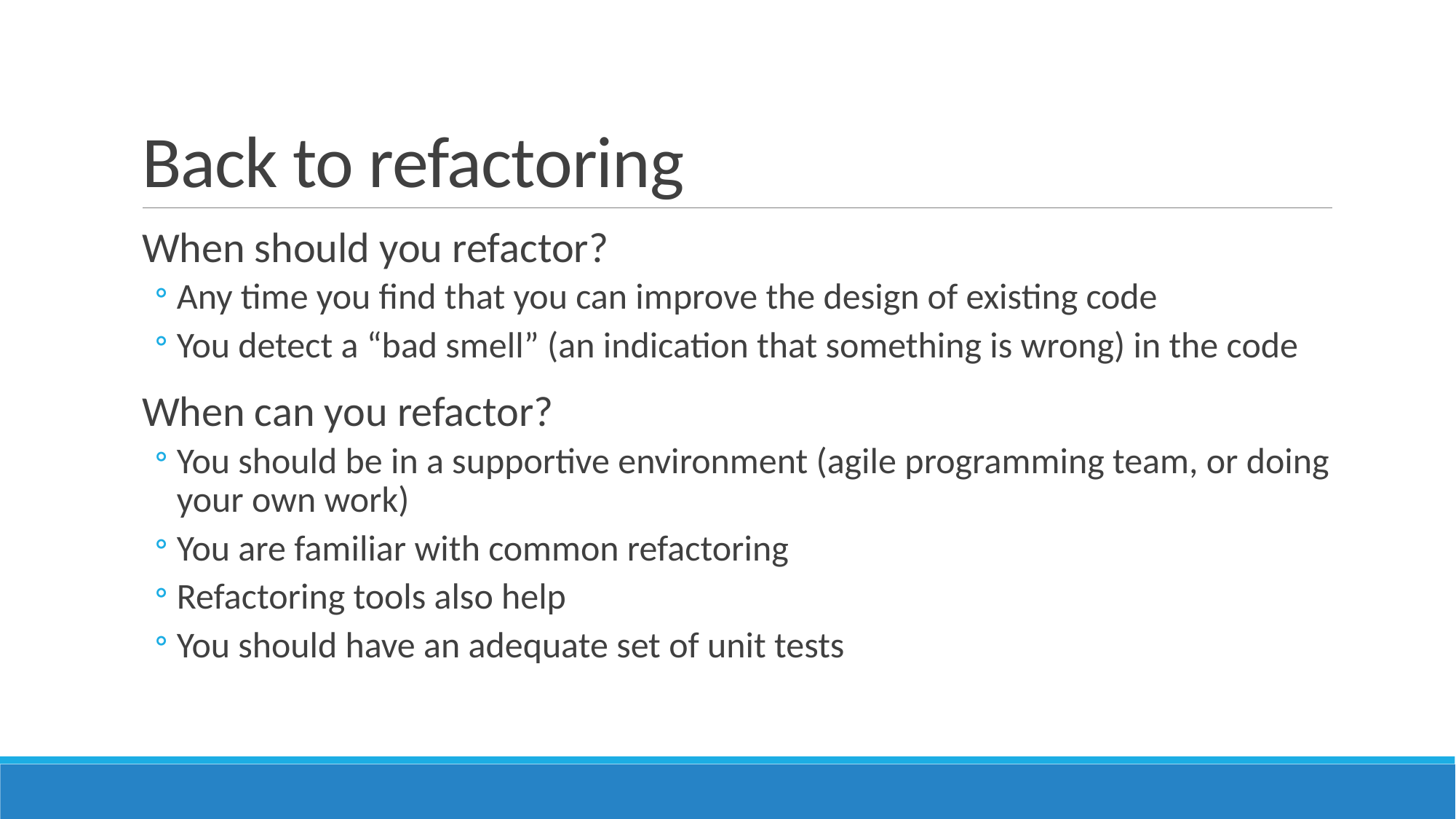

# Back to refactoring
When should you refactor?
Any time you find that you can improve the design of existing code
You detect a “bad smell” (an indication that something is wrong) in the code
When can you refactor?
You should be in a supportive environment (agile programming team, or doing your own work)
You are familiar with common refactoring
Refactoring tools also help
You should have an adequate set of unit tests